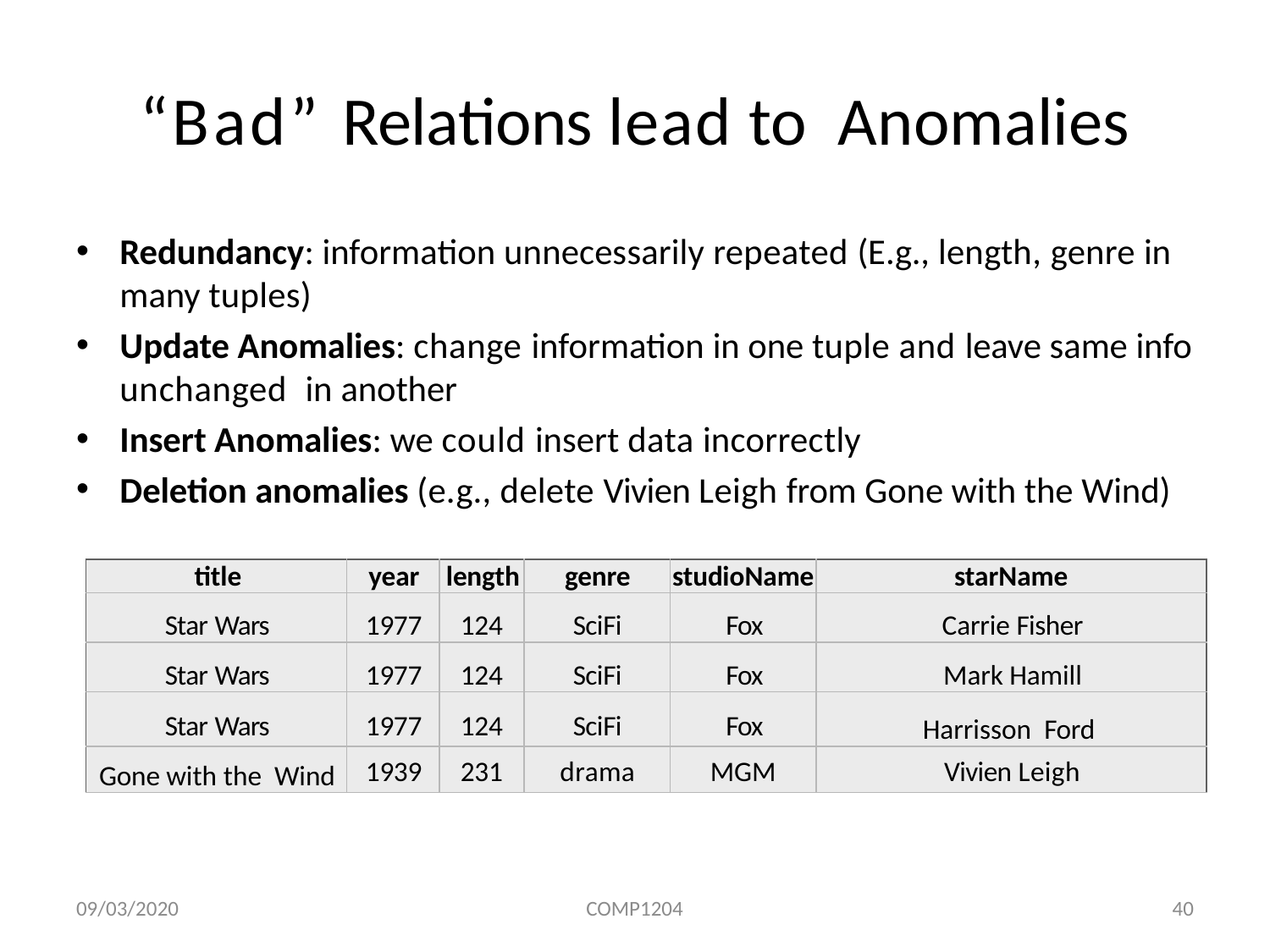

# “Bad” Relations lead to  Anomalies
Redundancy: information unnecessarily repeated (E.g., length, genre in many tuples)
Update Anomalies: change information in one tuple and leave same info unchanged  in another
Insert Anomalies: we could insert data incorrectly
Deletion anomalies (e.g., delete Vivien Leigh from Gone with the Wind)

| title | year | length | genre | studioName | starName |
| --- | --- | --- | --- | --- | --- |
| Star Wars | 1977 | 124 | SciFi | Fox | Carrie Fisher |
| Star Wars | 1977 | 124 | SciFi | Fox | Mark Hamill |
| Star Wars | 1977 | 124 | SciFi | Fox | Harrisson Ford |
| Gone with the Wind | 1939 | 231 | drama | MGM | Vivien Leigh |
09/03/2020
COMP1204
40